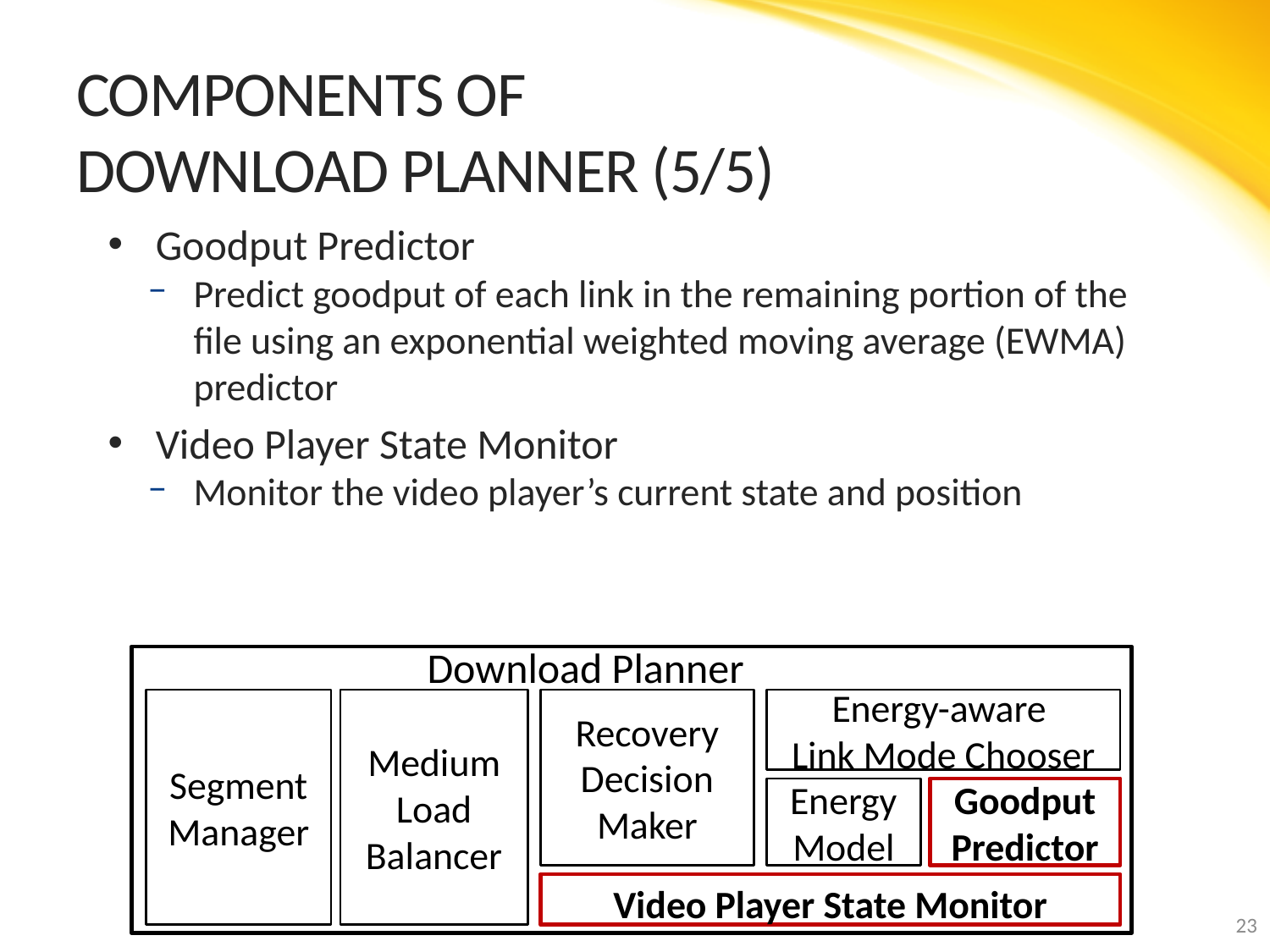

# Components of Download Planner (5/5)
Goodput Predictor
Predict goodput of each link in the remaining portion of the file using an exponential weighted moving average (EWMA) predictor
Video Player State Monitor
Monitor the video player’s current state and position

Download Planner

Segment Manager
Medium Load Balancer
Recovery Decision Maker
Energy-aware
Link Mode Chooser
Goodput Predictor
Energy Model
Video Player State Monitor
23